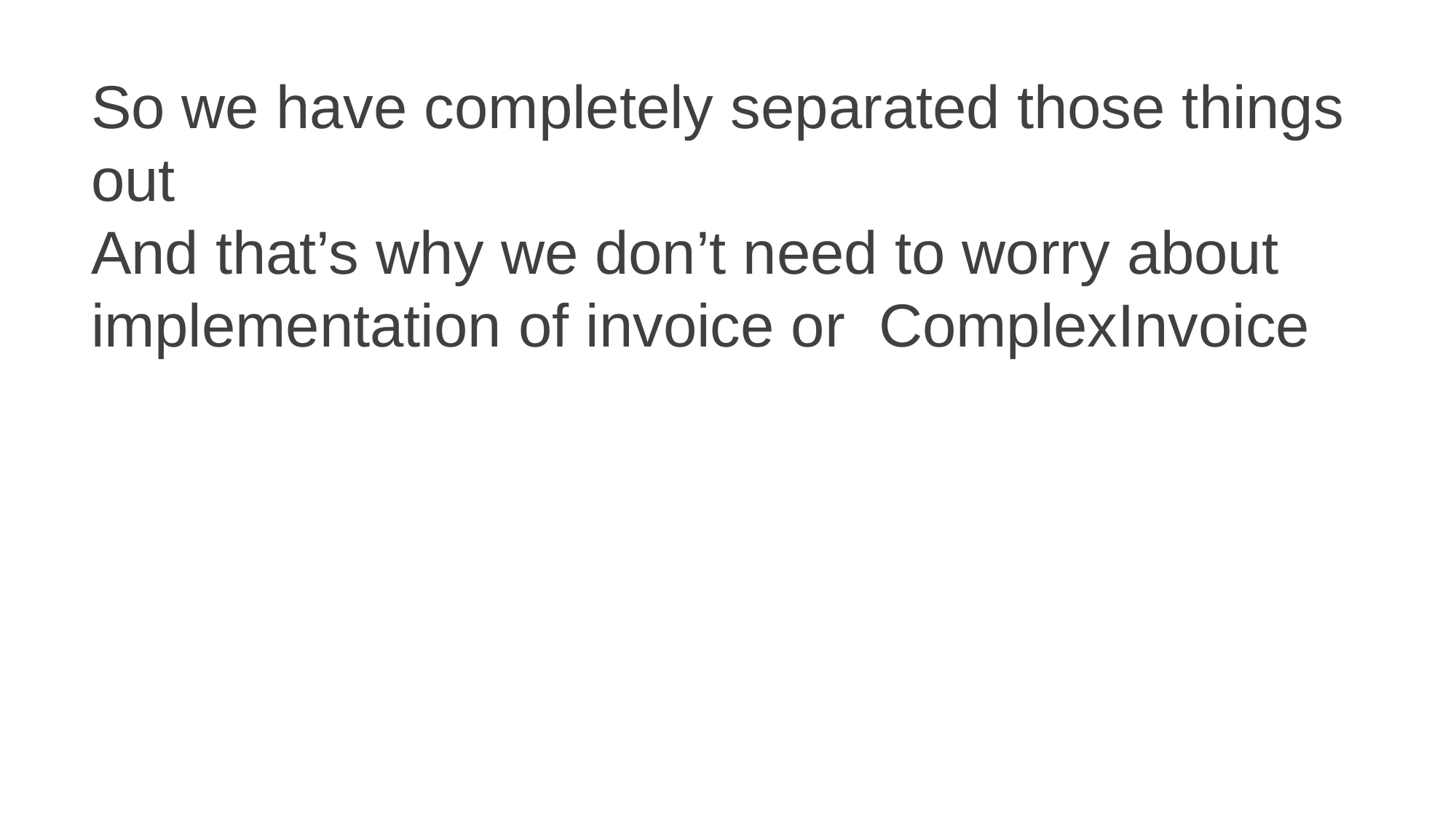

So we have completely separated those things out
And that’s why we don’t need to worry about implementation of invoice or  ComplexInvoice